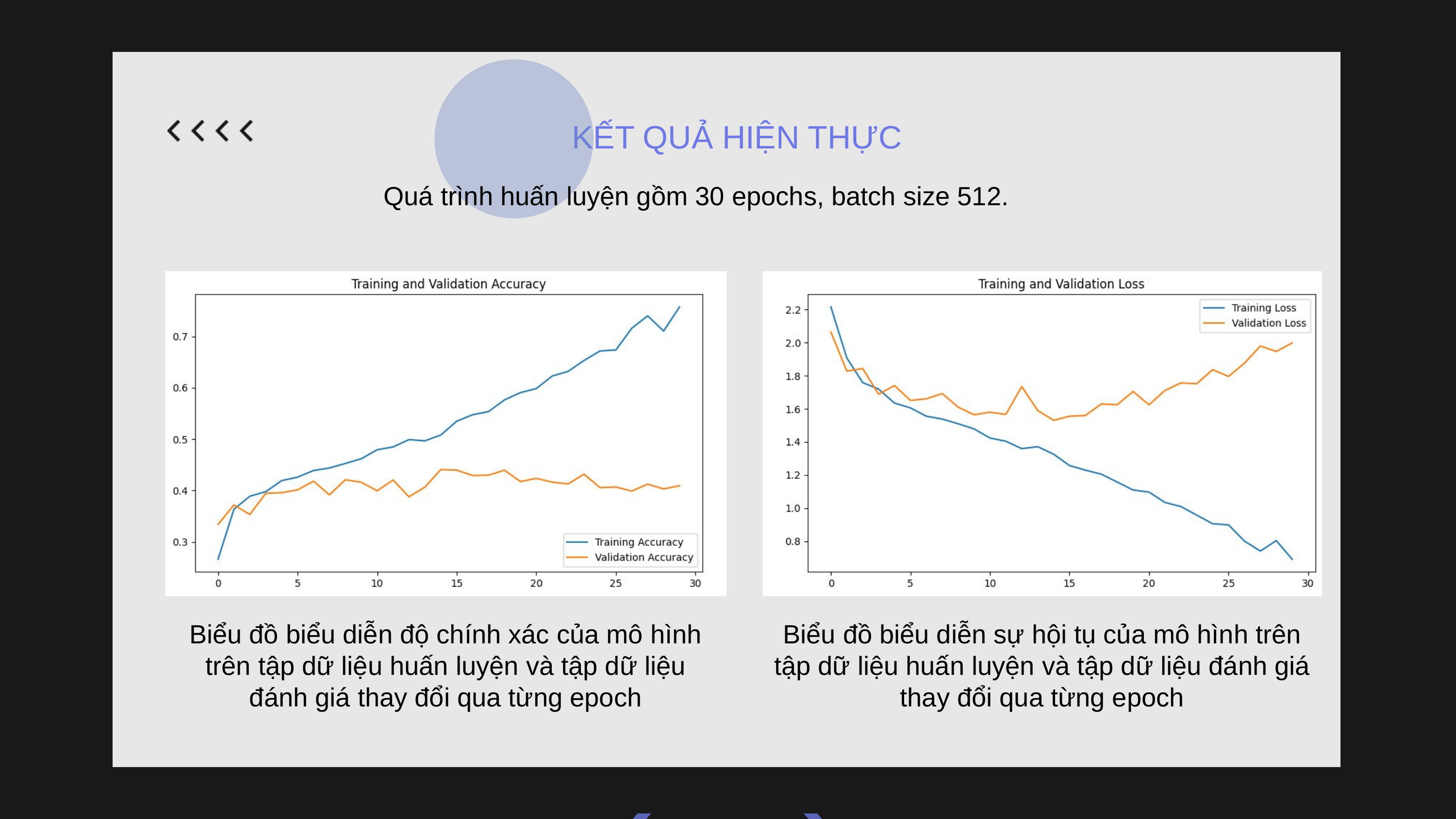

KẾT QUẢ HIỆN THỰC

Quá trình huấn luyện gồm 30 epochs, batch size 512.
ARTIFICIAL INTELLIGENCE (AI)

ARTIFICIAL INTELLIGENCE (AI)
Biểu đồ biểu diễn độ chính xác của mô hình trên tập dữ liệu huấn luyện và tập dữ liệu đánh giá thay đổi qua từng epoch
Biểu đồ biểu diễn sự hội tụ của mô hình trên tập dữ liệu huấn luyện và tập dữ liệu đánh giá thay đổi qua từng epoch